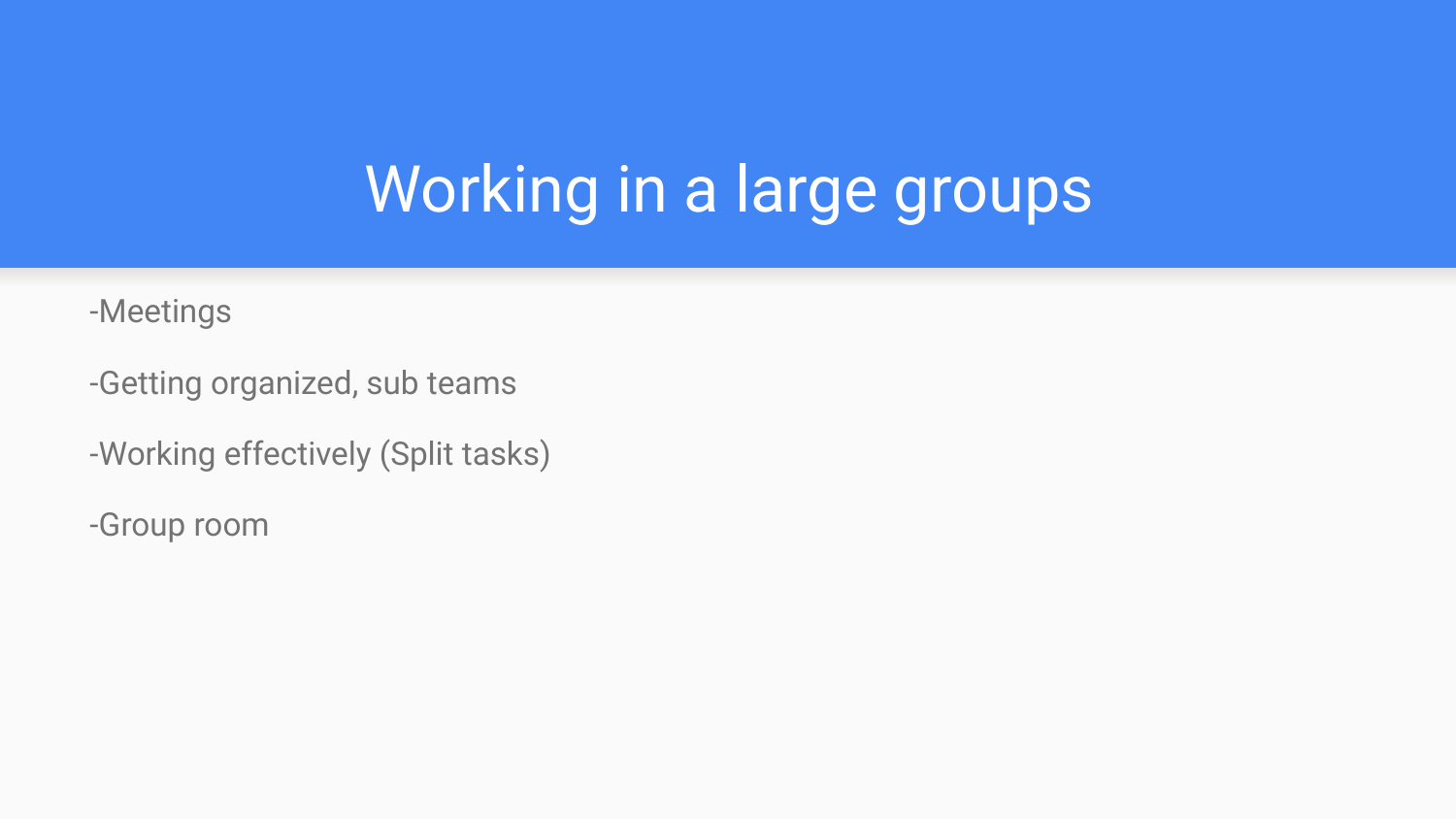

# Working in a large groups
-Meetings
-Getting organized, sub teams
-Working effectively (Split tasks)
-Group room